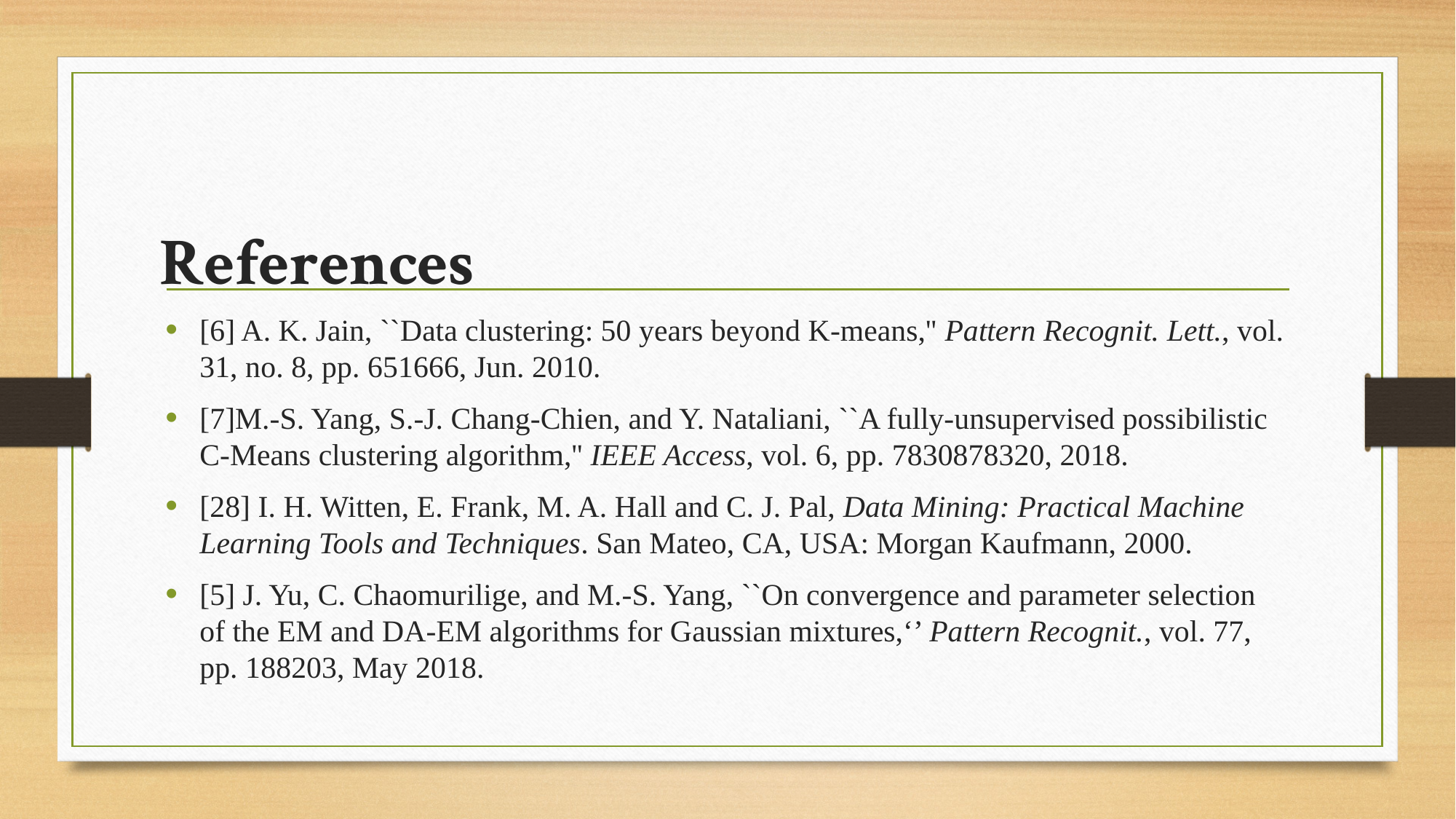

# References
[6] A. K. Jain, ``Data clustering: 50 years beyond K-means,'' Pattern Recognit. Lett., vol. 31, no. 8, pp. 651666, Jun. 2010.
[7]M.-S. Yang, S.-J. Chang-Chien, and Y. Nataliani, ``A fully-unsupervised possibilistic C-Means clustering algorithm,'' IEEE Access, vol. 6, pp. 7830878320, 2018.
[28] I. H. Witten, E. Frank, M. A. Hall and C. J. Pal, Data Mining: Practical Machine Learning Tools and Techniques. San Mateo, CA, USA: Morgan Kaufmann, 2000.
[5] J. Yu, C. Chaomurilige, and M.-S. Yang, ``On convergence and parameter selection of the EM and DA-EM algorithms for Gaussian mixtures,‘’ Pattern Recognit., vol. 77, pp. 188203, May 2018.